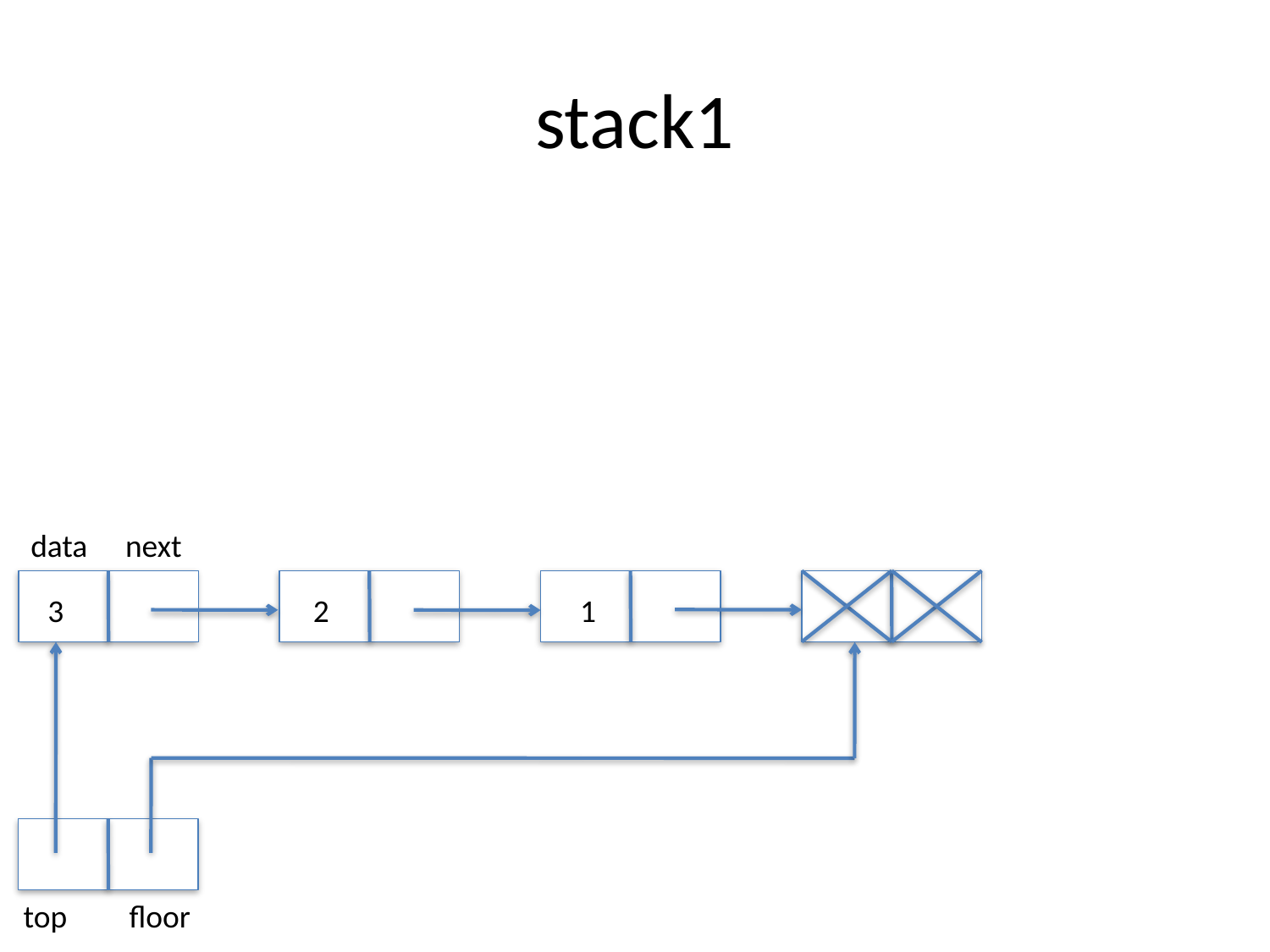

# stack1
data
next

3
2
1

top
floor